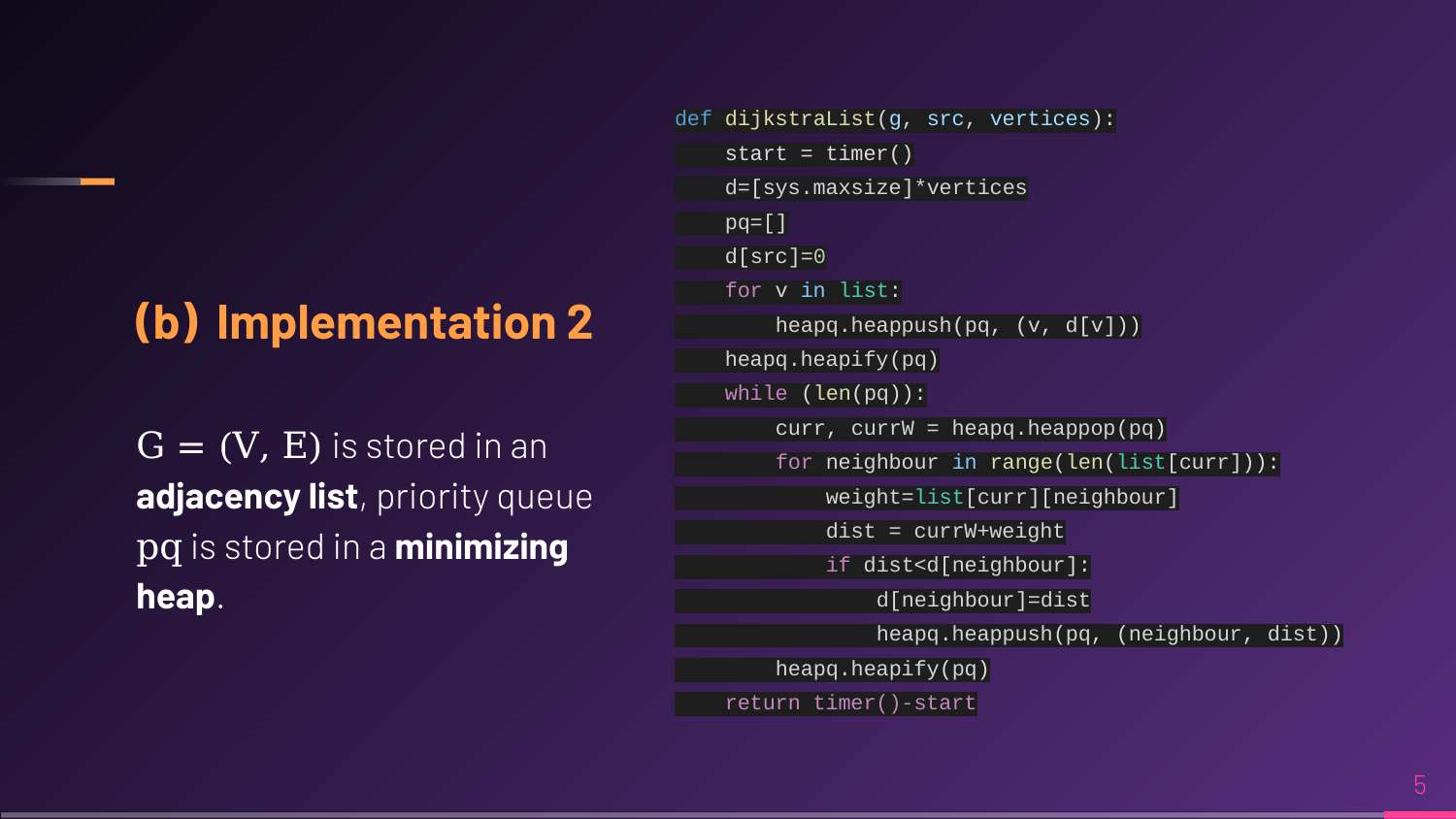

def dijkstraList(g, src, vertices):
    start = timer()
    d=[sys.maxsize]*vertices
    pq=[]
    d[src]=0
    for v in list:
        heapq.heappush(pq, (v, d[v]))
    heapq.heapify(pq)
    while (len(pq)):
        curr, currW = heapq.heappop(pq)
        for neighbour in range(len(list[curr])):
            weight=list[curr][neighbour]
            dist = currW+weight
            if dist<d[neighbour]:
                d[neighbour]=dist
                heapq.heappush(pq, (neighbour, dist))
        heapq.heapify(pq)
    return timer()-start

# (b)  Implementation 2
G = (V, E) is stored in an adjacency list, priority queue pq is stored in a minimizing heap.
5